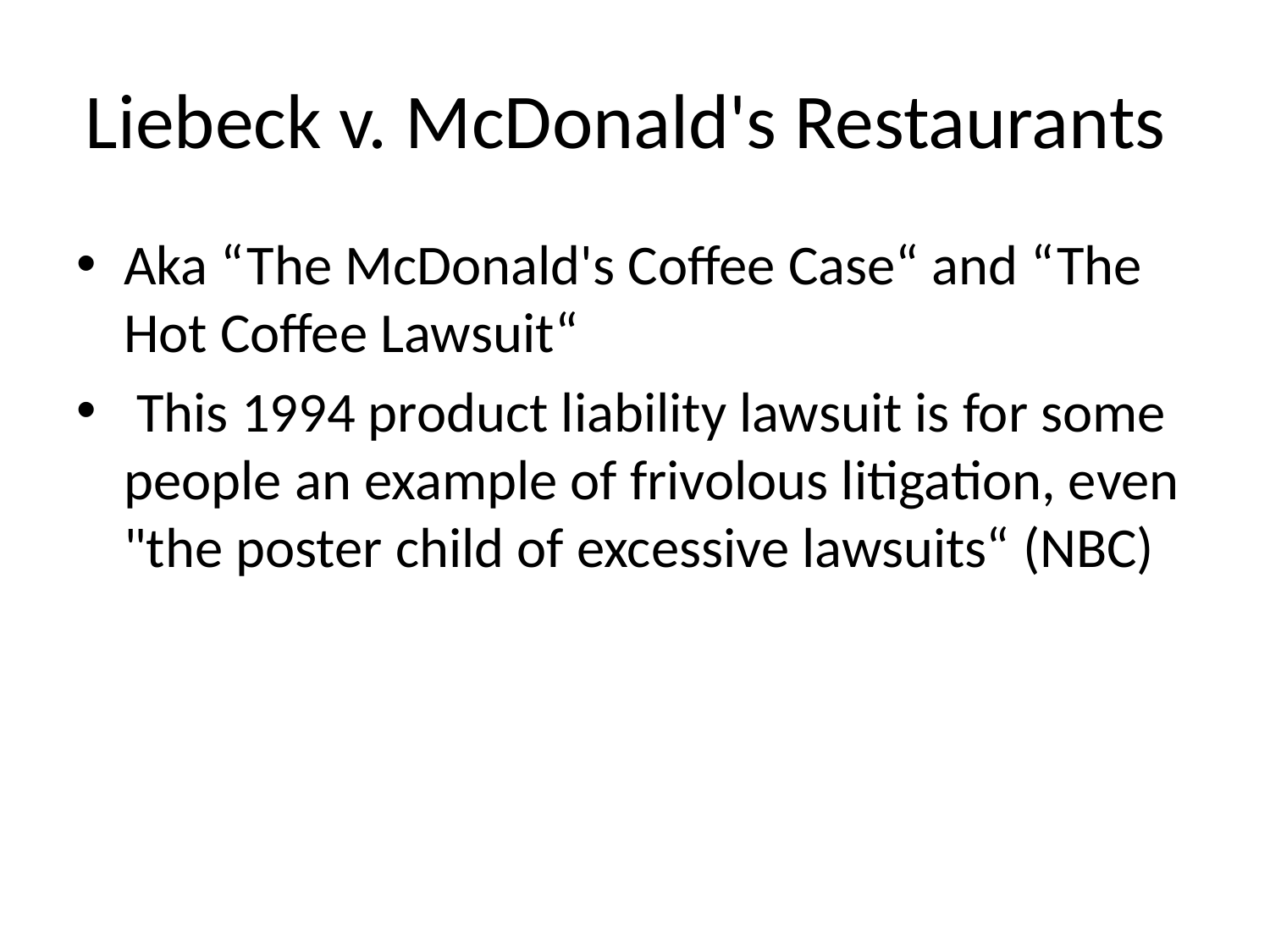

# Liebeck v. McDonald's Restaurants
Aka “The McDonald's Coffee Case“ and “The Hot Coffee Lawsuit“
 This 1994 product liability lawsuit is for some people an example of frivolous litigation, even "the poster child of excessive lawsuits“ (NBC)